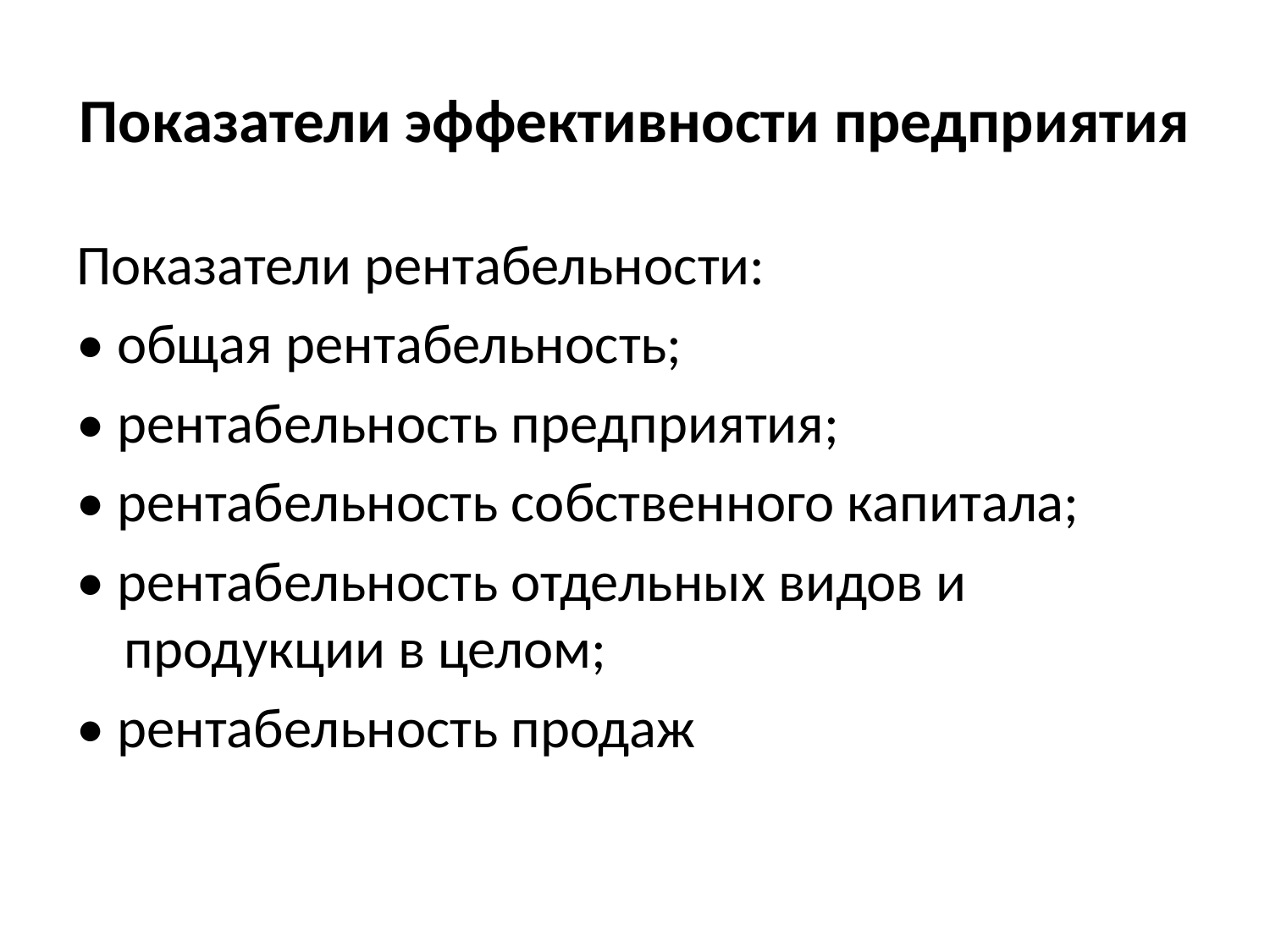

# Показатели эффективности предприятия
Показатели рентабельности:
• общая рентабельность;
• рентабельность предприятия;
• рентабельность собственного капитала;
• рентабельность отдельных видов и продукции в целом;
• рентабельность продаж